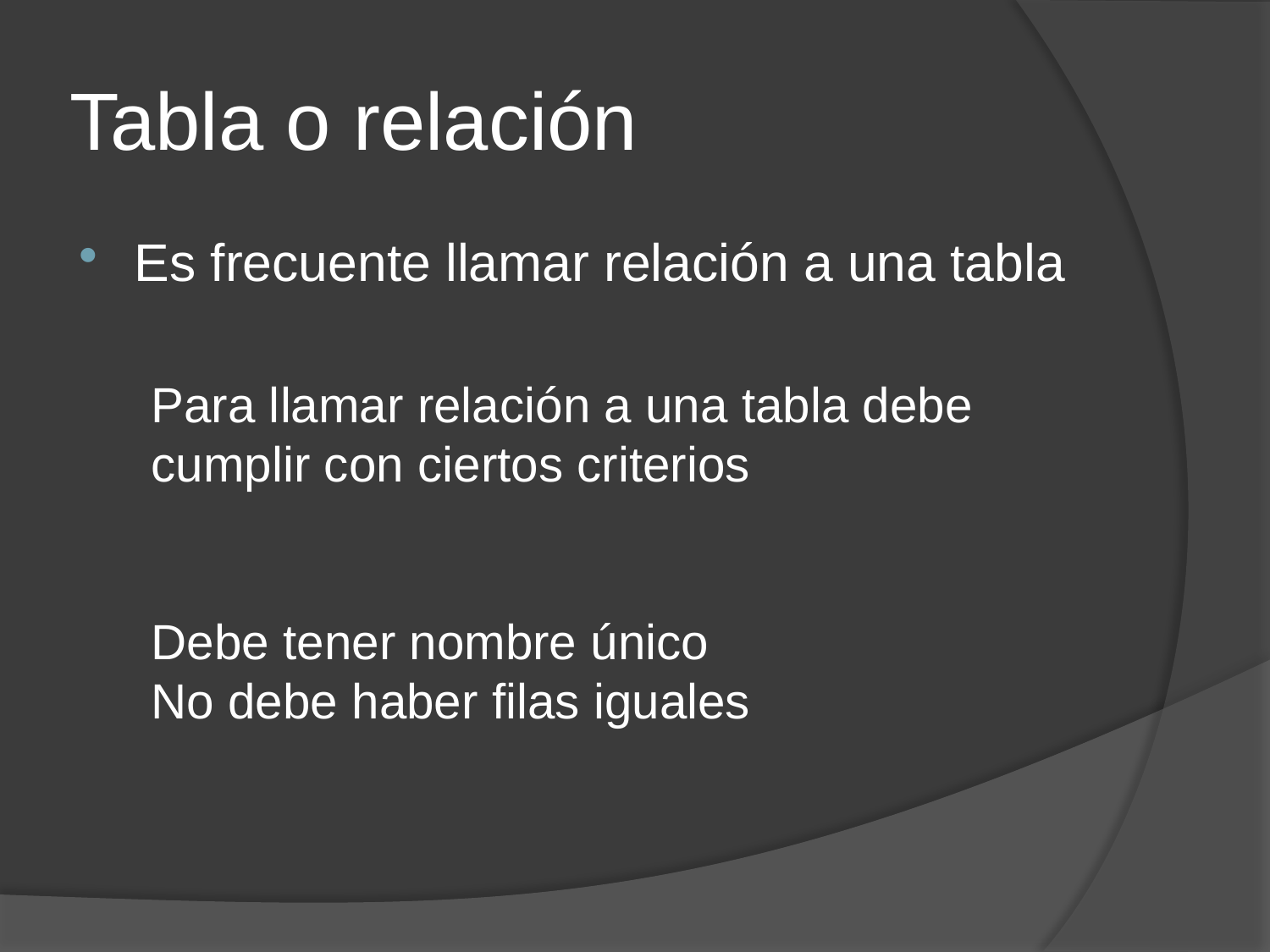

# Tabla o relación
Es frecuente llamar relación a una tabla

Para llamar relación a una tabla debe cumplir con ciertos criterios

Debe tener nombre único
No debe haber filas iguales